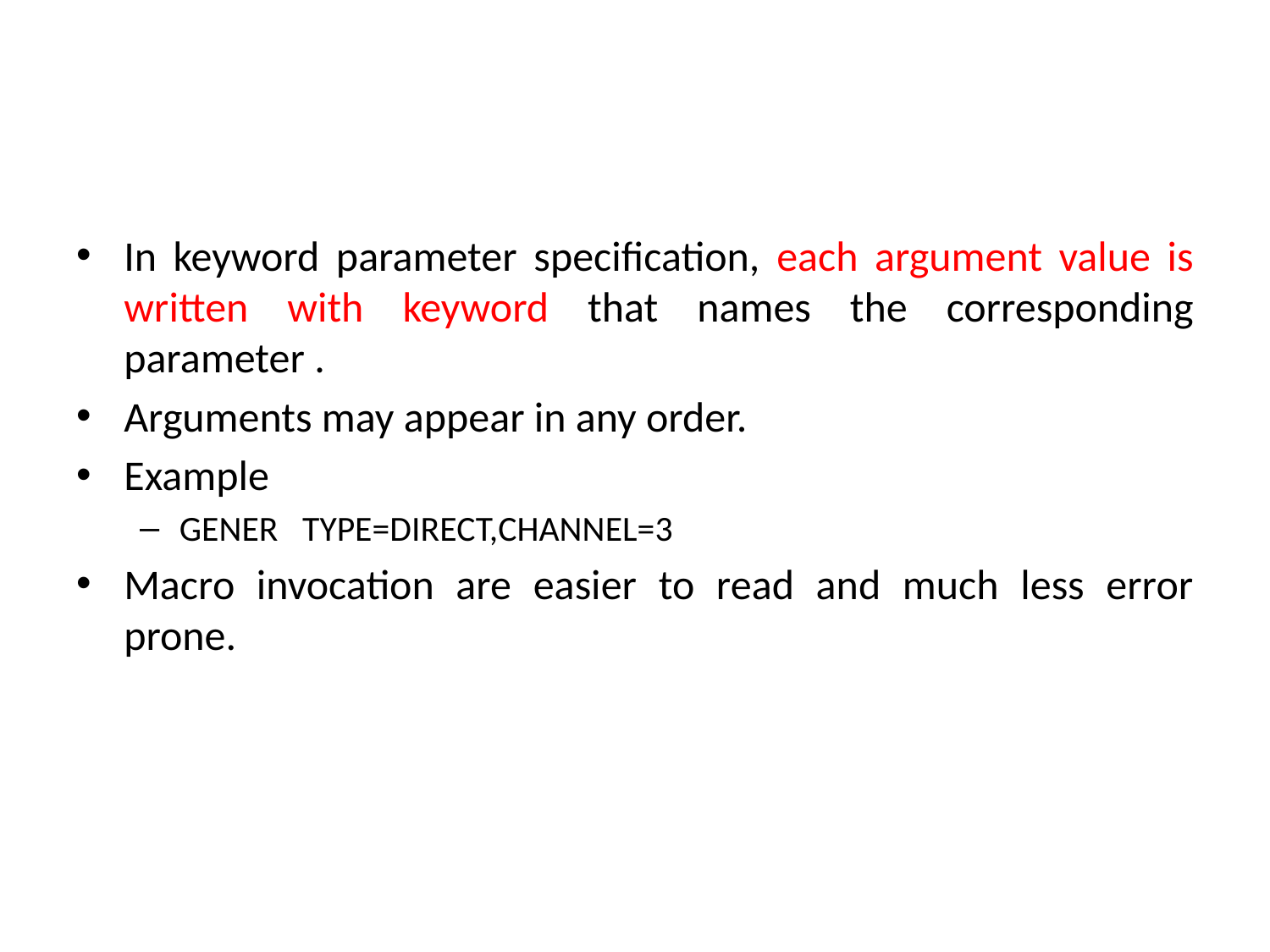

#
In keyword parameter specification, each argument value is written with keyword that names the corresponding parameter .
Arguments may appear in any order.
Example
GENER   TYPE=DIRECT,CHANNEL=3
Macro invocation are easier to read and much less error prone.